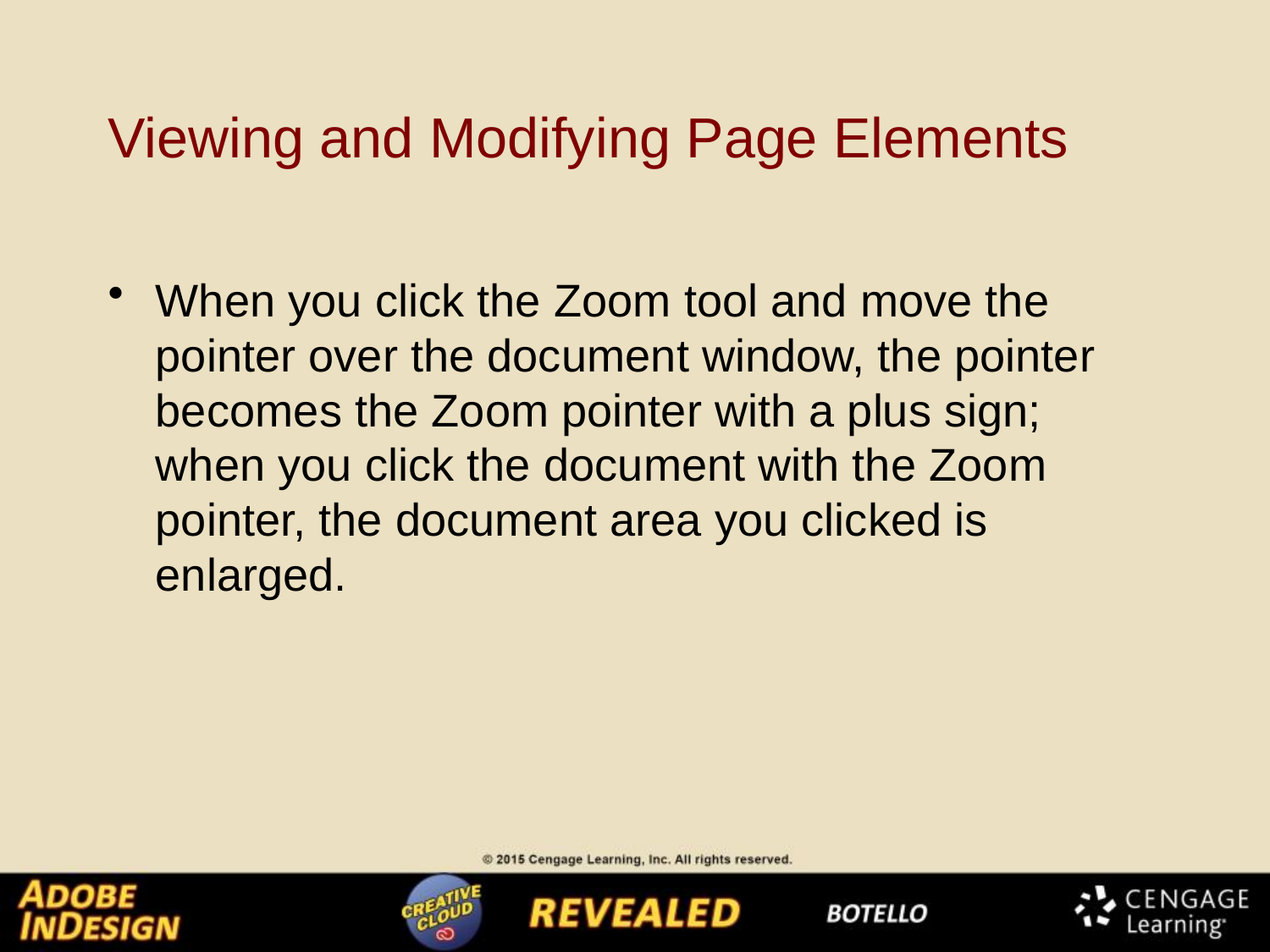

# Viewing and Modifying Page Elements
When you click the Zoom tool and move the pointer over the document window, the pointer becomes the Zoom pointer with a plus sign; when you click the document with the Zoom pointer, the document area you clicked is enlarged.